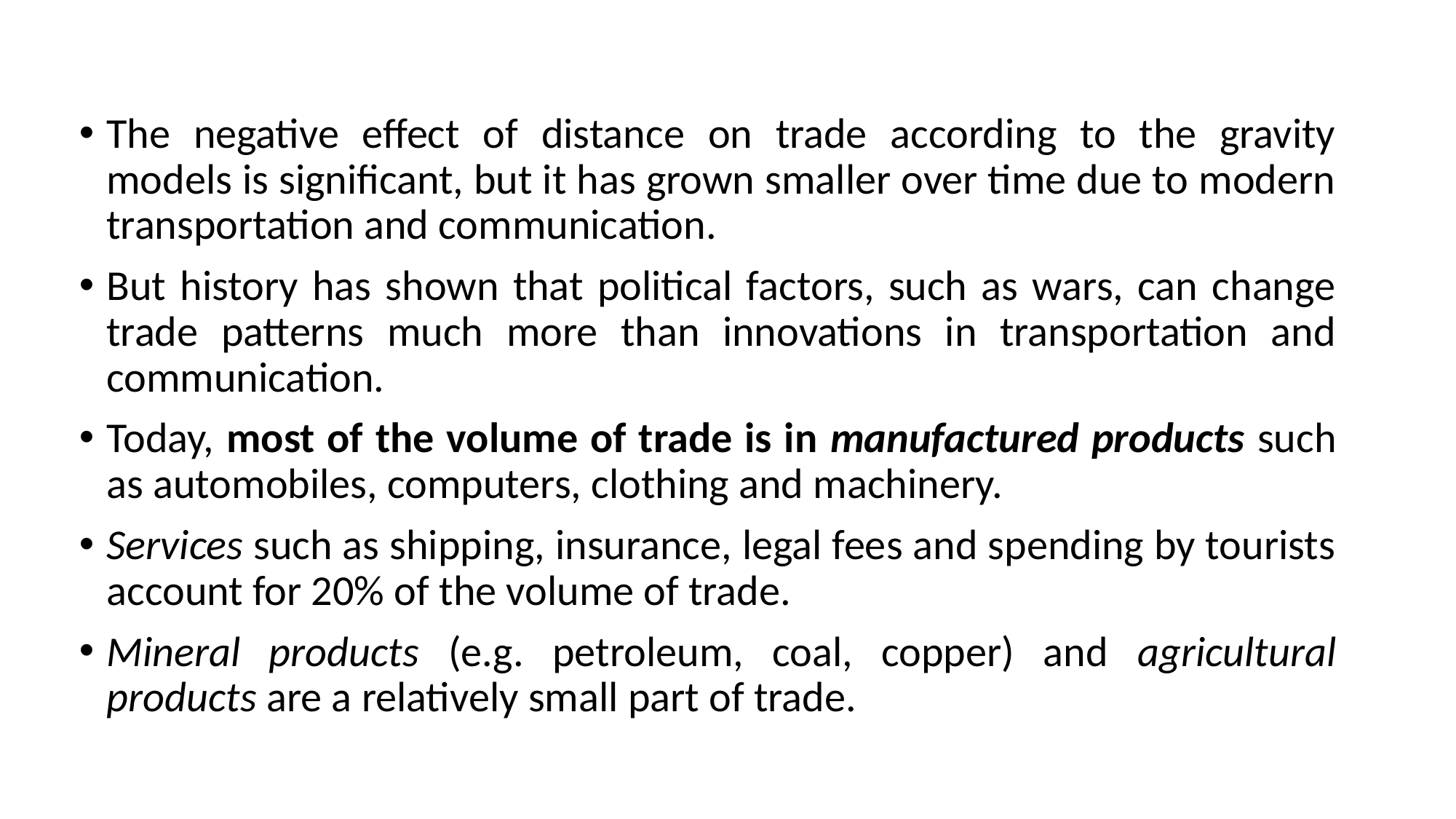

The negative effect of distance on trade according to the gravity models is significant, but it has grown smaller over time due to modern transportation and communication.
But history has shown that political factors, such as wars, can change trade patterns much more than innovations in transportation and communication.
Today, most of the volume of trade is in manufactured products such as automobiles, computers, clothing and machinery.
Services such as shipping, insurance, legal fees and spending by tourists account for 20% of the volume of trade.
Mineral products (e.g. petroleum, coal, copper) and agricultural products are a relatively small part of trade.